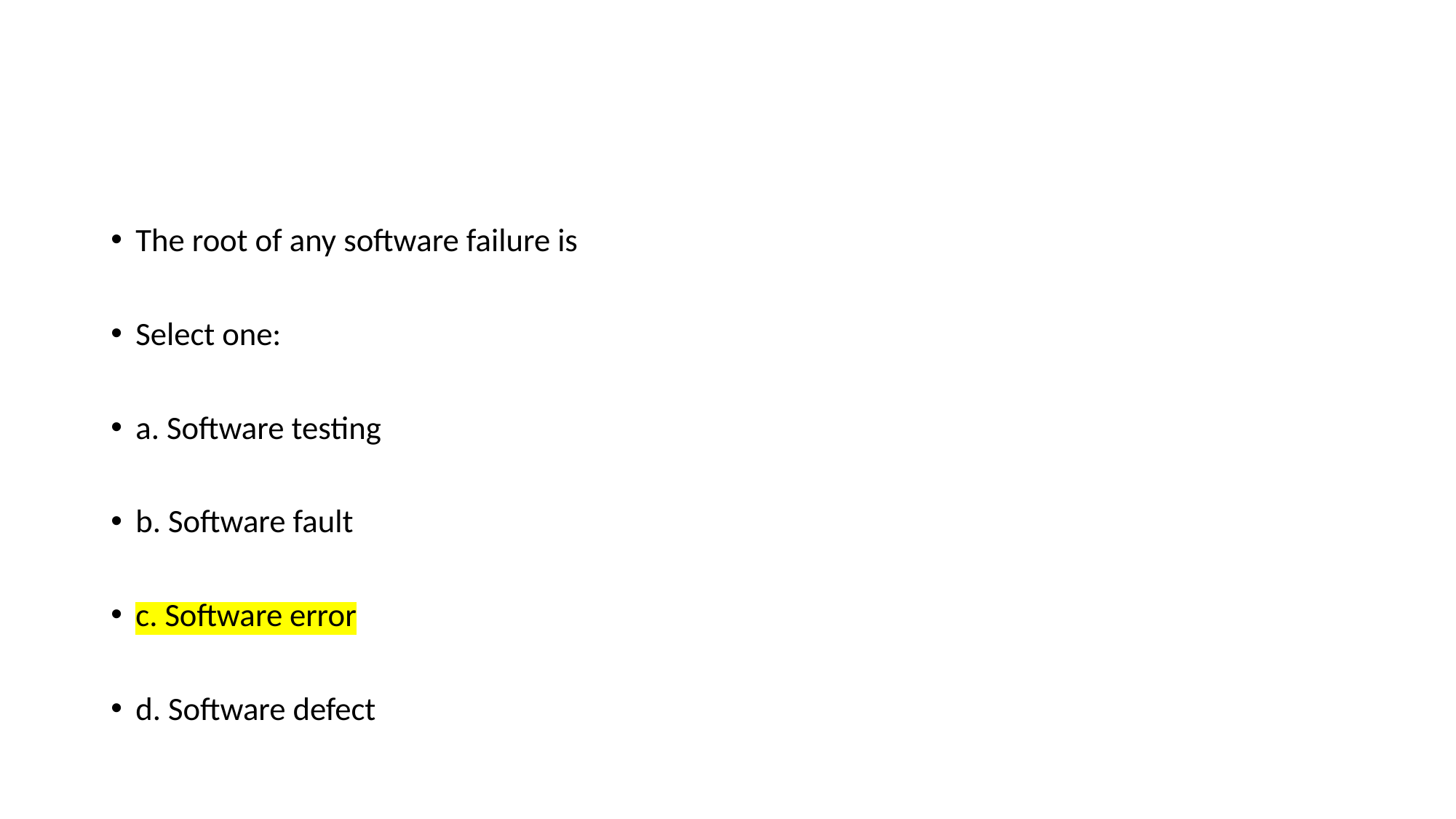

#
The root of any software failure is

Select one:

a. Software testing

b. Software fault

c. Software error

d. Software defect